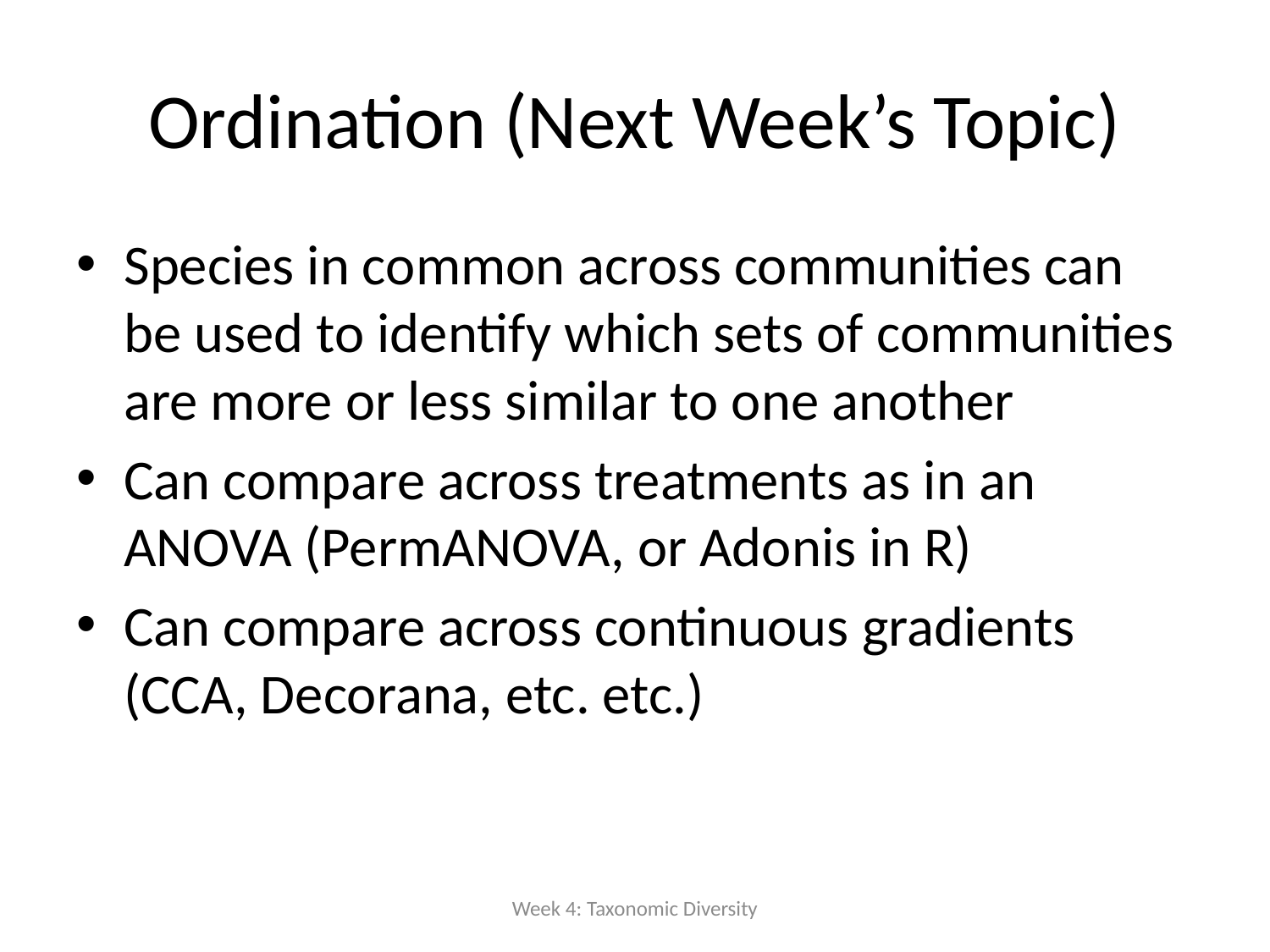

# Ordination (Next Week’s Topic)
Species in common across communities can be used to identify which sets of communities are more or less similar to one another
Can compare across treatments as in an ANOVA (PermANOVA, or Adonis in R)
Can compare across continuous gradients (CCA, Decorana, etc. etc.)
Week 4: Taxonomic Diversity